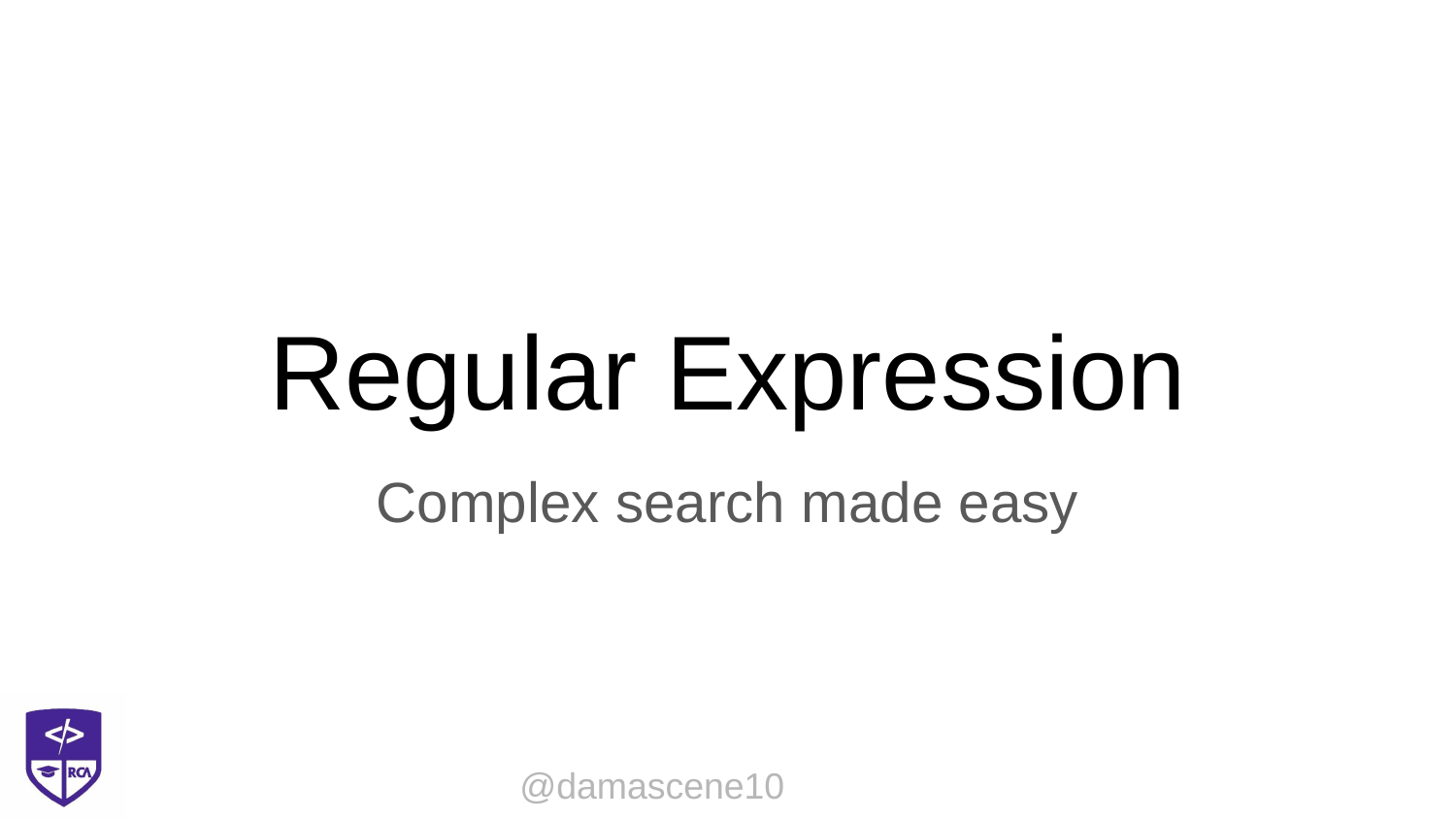

# Regular Expression
Complex search made easy